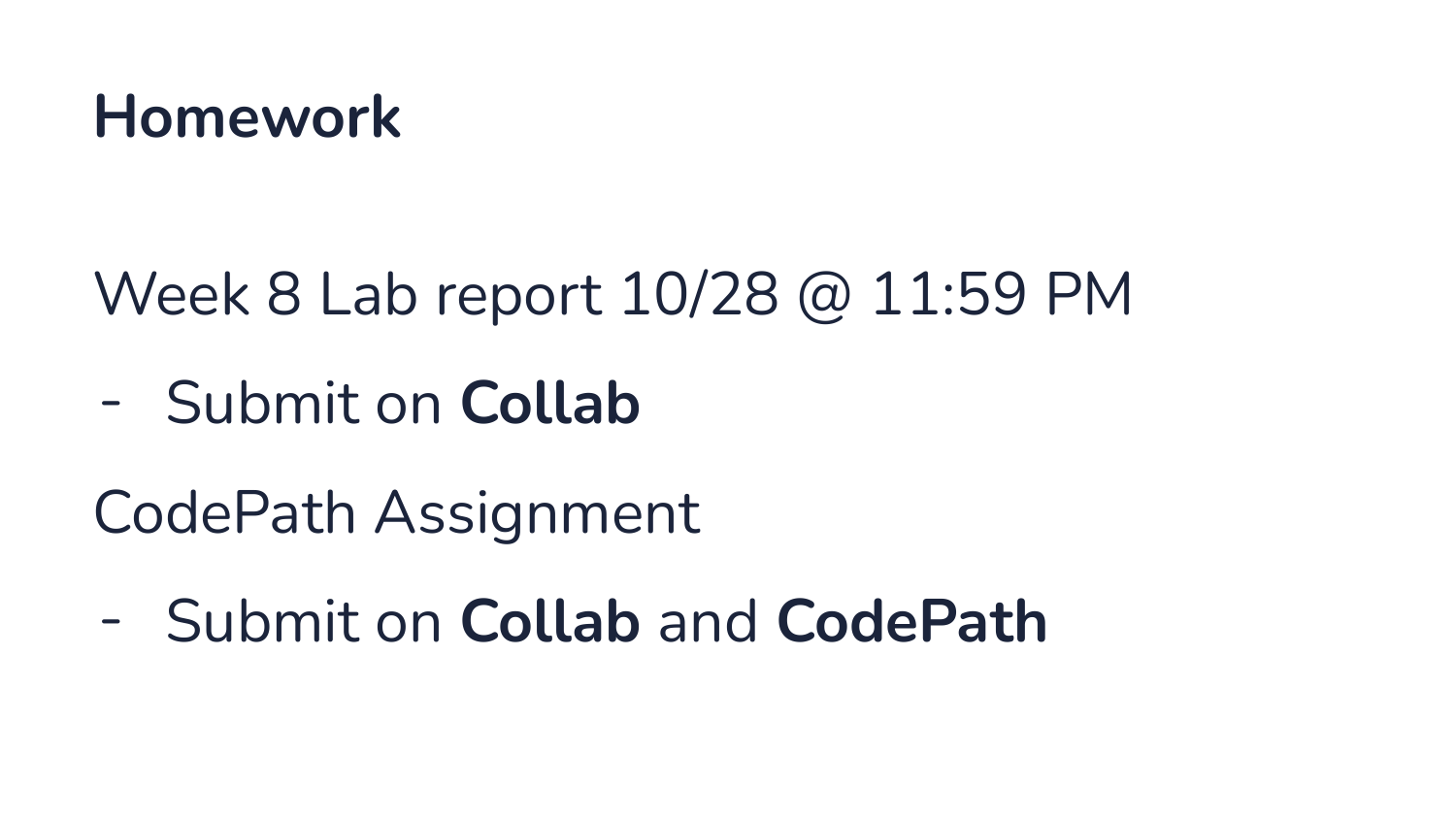

Homework

Week 8 Lab report 10/28 @ 11:59 PM
Submit on Collab
CodePath Assignment
Submit on Collab and CodePath